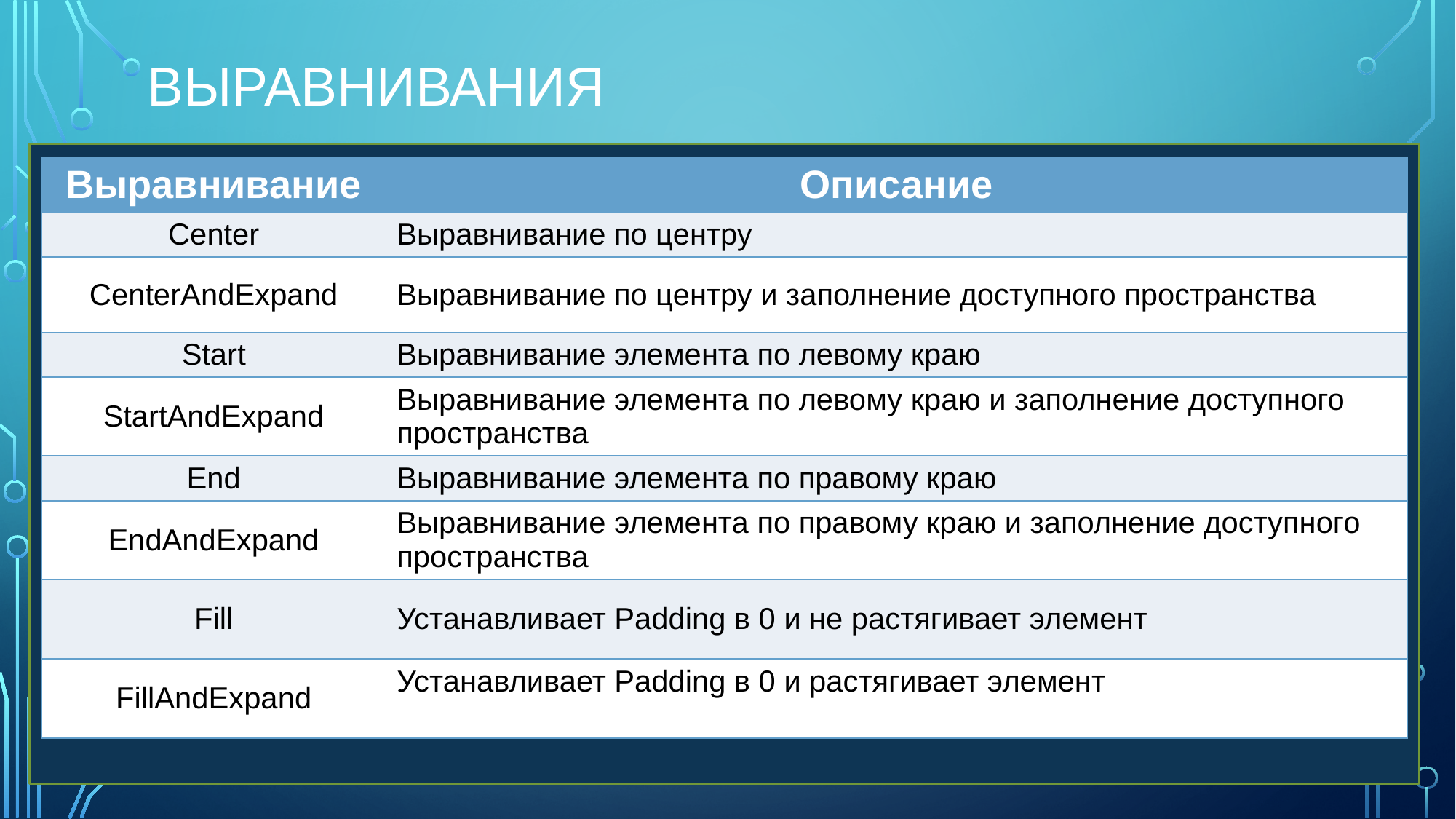

# выравнивания

| Выравнивание | Описание |
| --- | --- |
| Center | Выравнивание по центру |
| CenterAndExpand | Выравнивание по центру и заполнение доступного пространства |
| Start | Выравнивание элемента по левому краю |
| StartAndExpand | Выравнивание элемента по левому краю и заполнение доступного пространства |
| End | Выравнивание элемента по правому краю |
| EndAndExpand | Выравнивание элемента по правому краю и заполнение доступного пространства |
| Fill | Устанавливает Padding в 0 и не растягивает элемент |
| FillAndExpand | Устанавливает Padding в 0 и растягивает элемент |